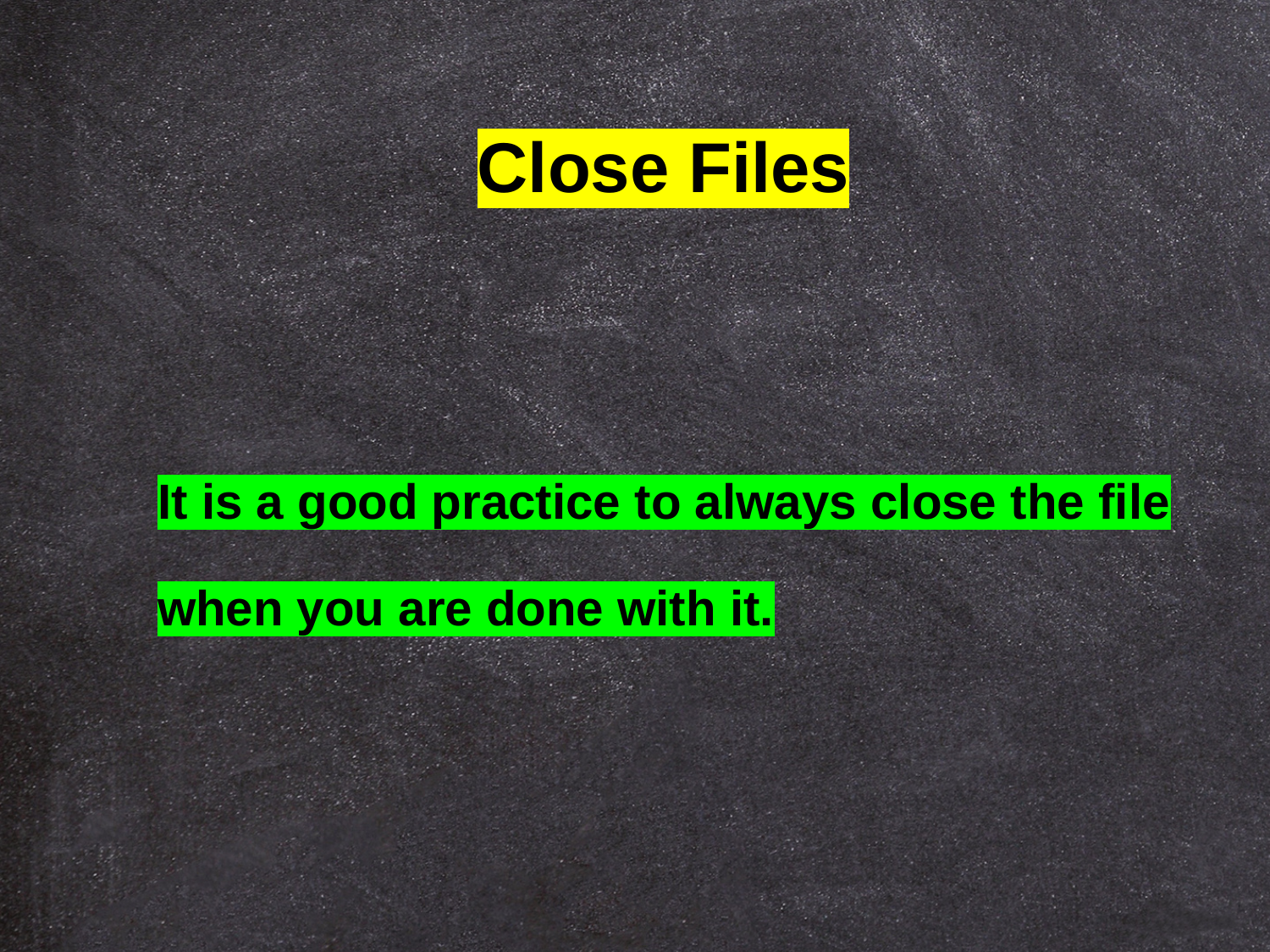

Close Files
It is a good practice to always close the file when you are done with it.